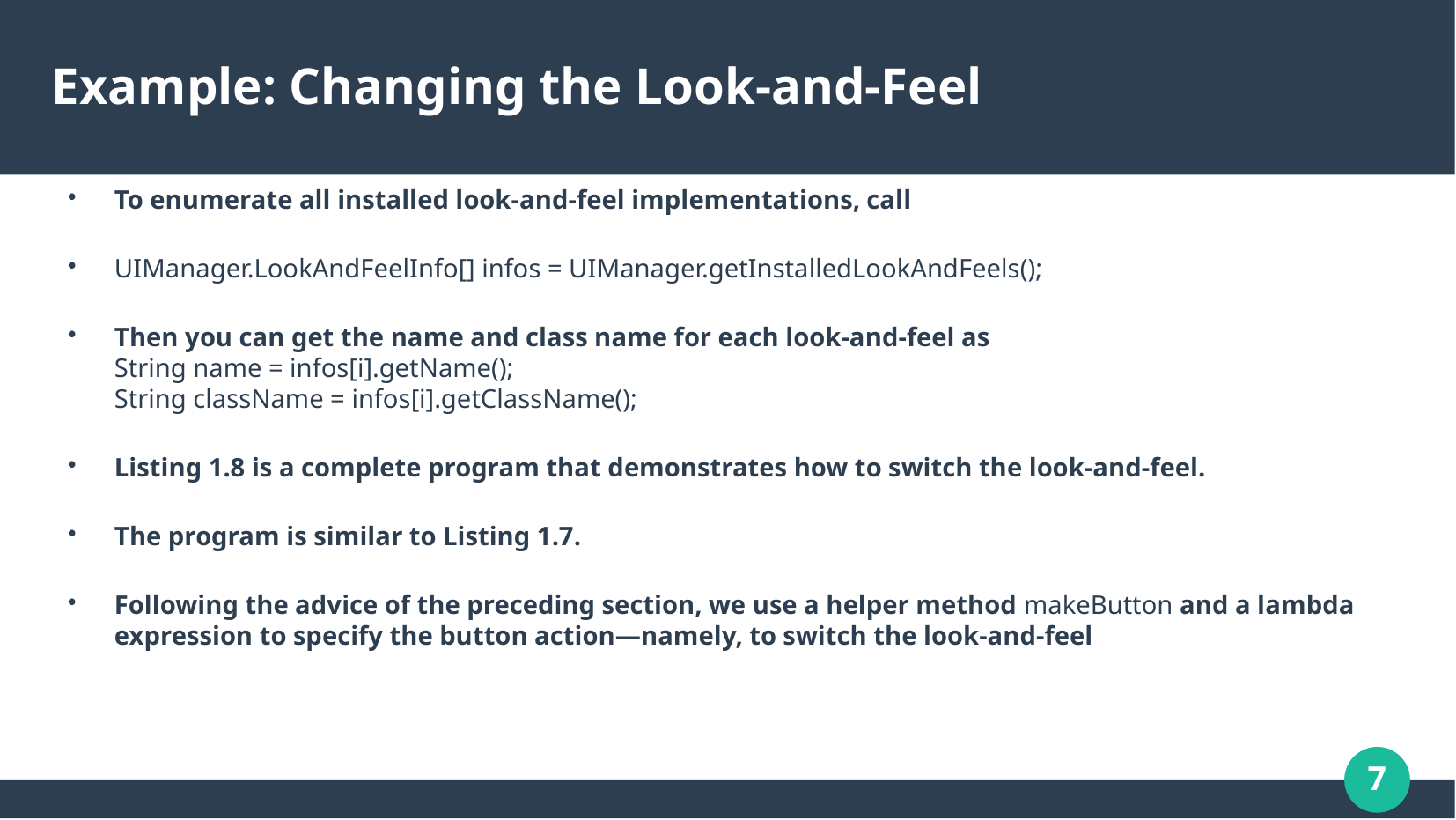

# Example: Changing the Look-and-Feel
To enumerate all installed look-and-feel implementations, call
UIManager.LookAndFeelInfo[] infos = UIManager.getInstalledLookAndFeels();
Then you can get the name and class name for each look-and-feel as
String name = infos[i].getName();
String className = infos[i].getClassName();
Listing 1.8 is a complete program that demonstrates how to switch the look-and-feel.
The program is similar to Listing 1.7.
Following the advice of the preceding section, we use a helper method makeButton and a lambda expression to specify the button action—namely, to switch the look-and-feel